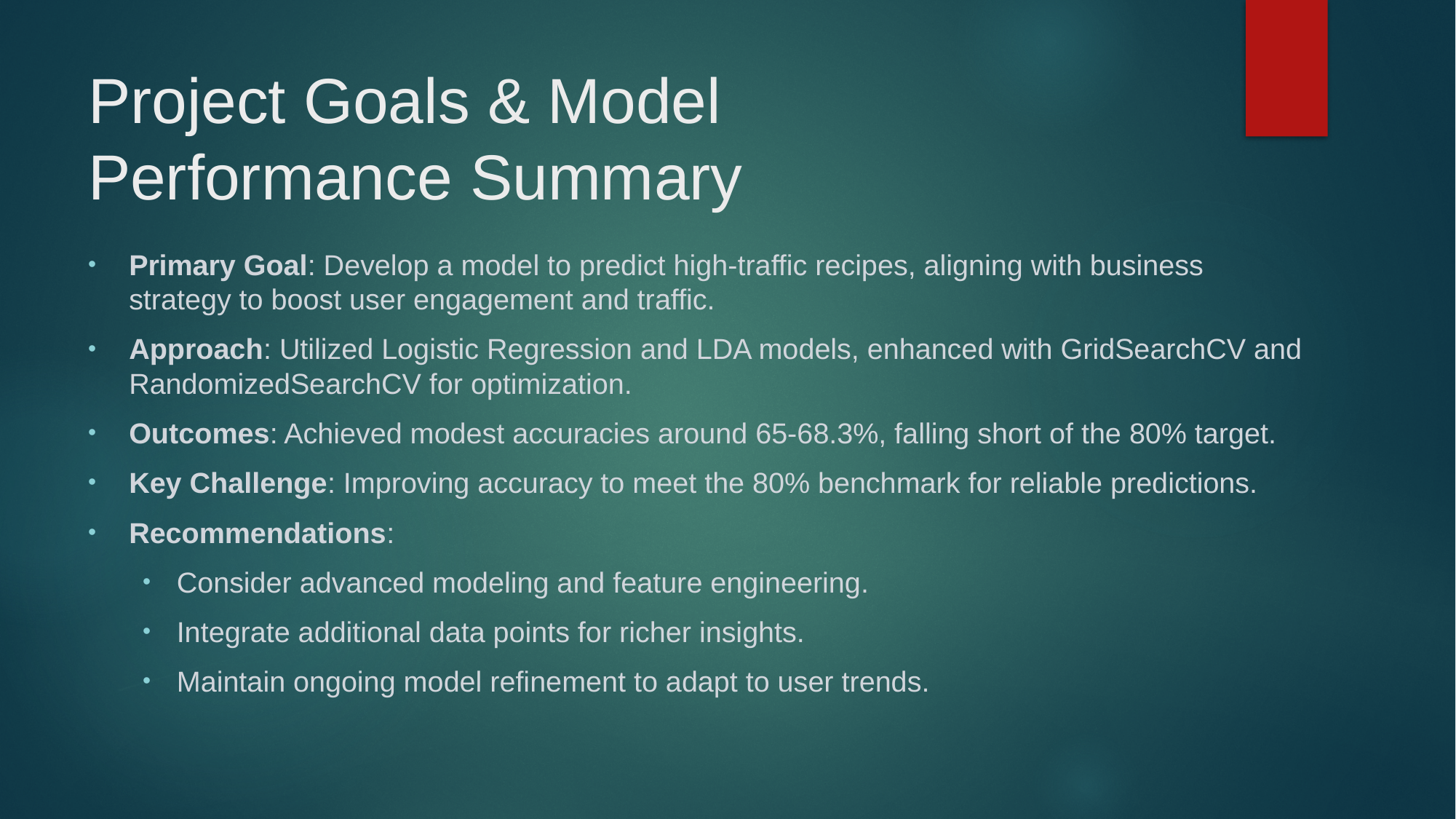

# Project Goals & Model Performance Summary
Primary Goal: Develop a model to predict high-traffic recipes, aligning with business strategy to boost user engagement and traffic.
Approach: Utilized Logistic Regression and LDA models, enhanced with GridSearchCV and RandomizedSearchCV for optimization.
Outcomes: Achieved modest accuracies around 65-68.3%, falling short of the 80% target.
Key Challenge: Improving accuracy to meet the 80% benchmark for reliable predictions.
Recommendations:
Consider advanced modeling and feature engineering.
Integrate additional data points for richer insights.
Maintain ongoing model refinement to adapt to user trends.